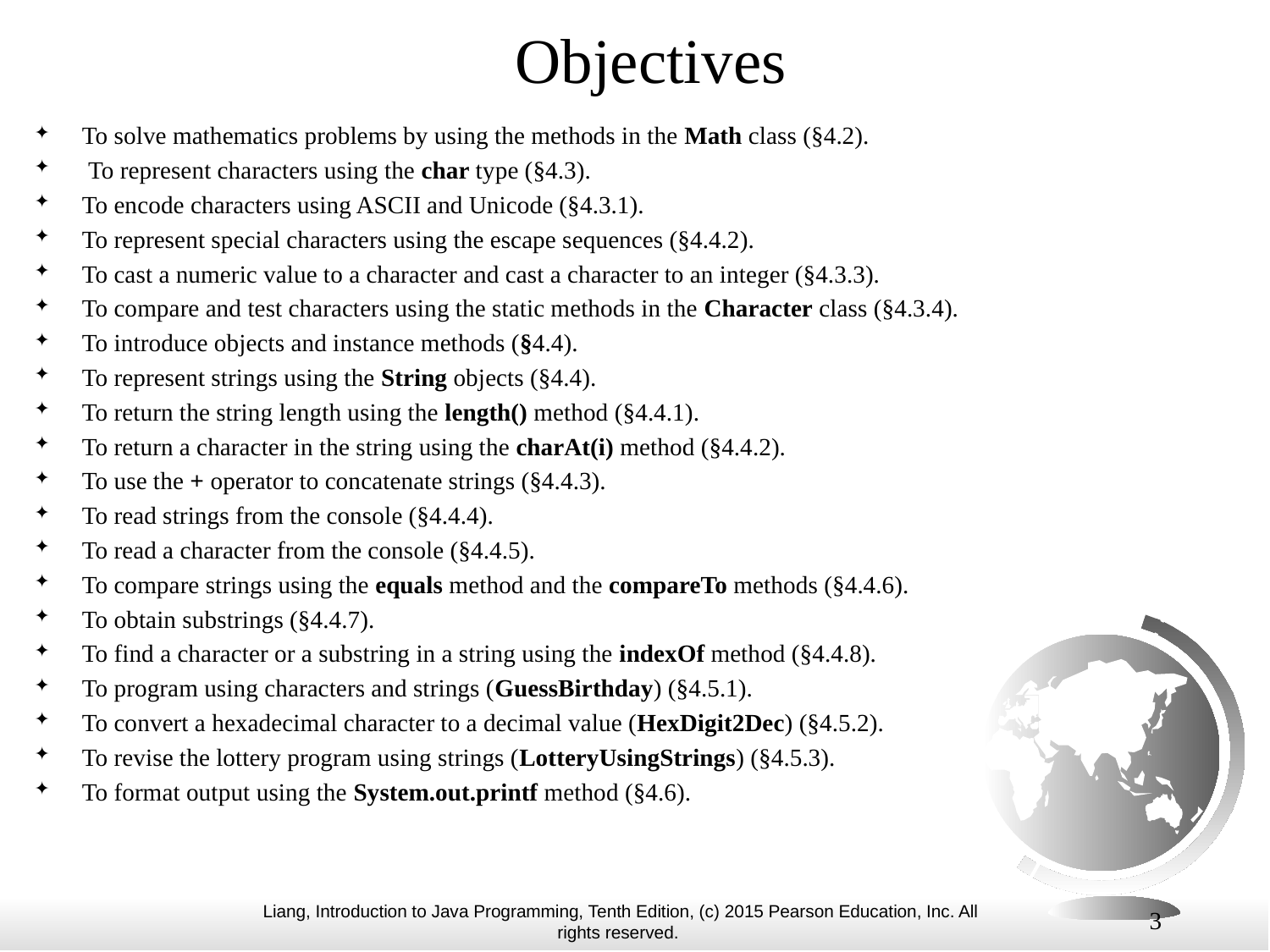

# Objectives
To solve mathematics problems by using the methods in the Math class (§4.2).
 To represent characters using the char type (§4.3).
To encode characters using ASCII and Unicode (§4.3.1).
To represent special characters using the escape sequences (§4.4.2).
To cast a numeric value to a character and cast a character to an integer (§4.3.3).
To compare and test characters using the static methods in the Character class (§4.3.4).
To introduce objects and instance methods (§4.4).
To represent strings using the String objects (§4.4).
To return the string length using the length() method (§4.4.1).
To return a character in the string using the charAt(i) method (§4.4.2).
To use the + operator to concatenate strings (§4.4.3).
To read strings from the console (§4.4.4).
To read a character from the console (§4.4.5).
To compare strings using the equals method and the compareTo methods (§4.4.6).
To obtain substrings (§4.4.7).
To find a character or a substring in a string using the indexOf method (§4.4.8).
To program using characters and strings (GuessBirthday) (§4.5.1).
To convert a hexadecimal character to a decimal value (HexDigit2Dec) (§4.5.2).
To revise the lottery program using strings (LotteryUsingStrings) (§4.5.3).
To format output using the System.out.printf method (§4.6).
3